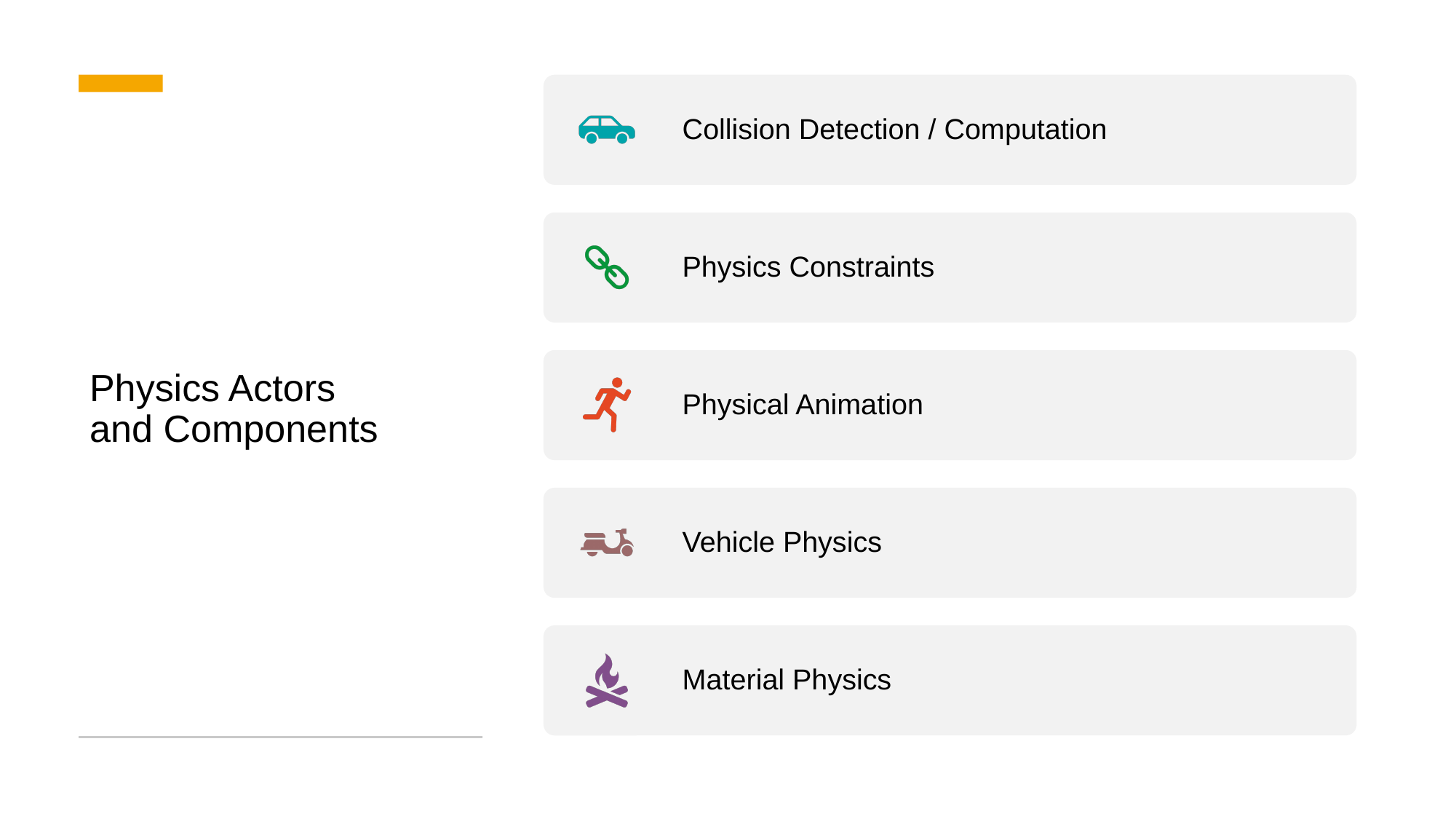

Collision Detection / Computation
Physics Constraints
Physical Animation
Vehicle Physics
Material Physics
# Physics Actors and Components